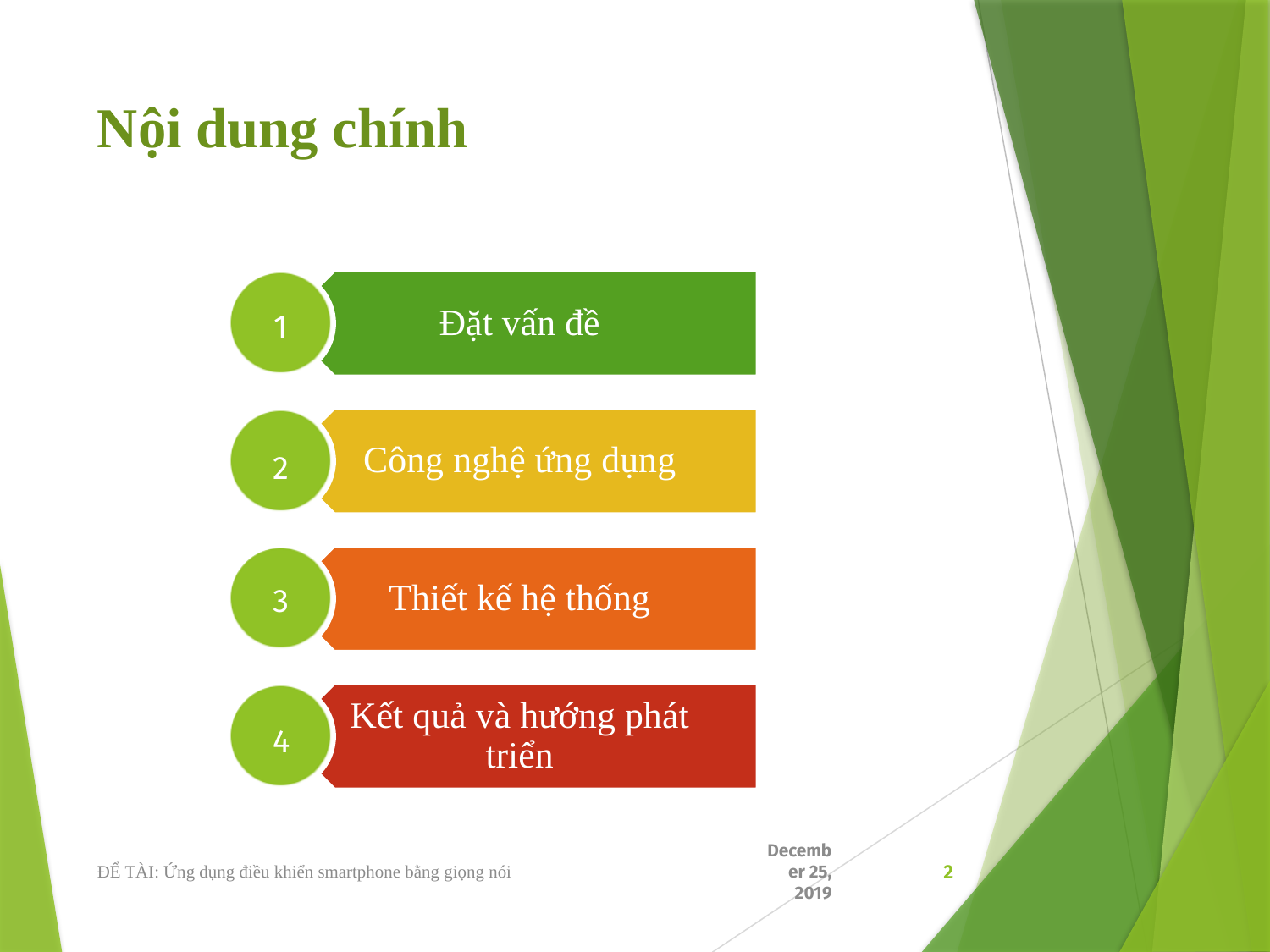

# Nội dung chính
Đặt vấn đề
Công nghệ ứng dụng
Thiết kế hệ thống
Kết quả và hướng phát triển
1
2
3
4
December 25, 2019
ĐỂ TÀI: Ứng dụng điều khiển smartphone bằng giọng nói
2